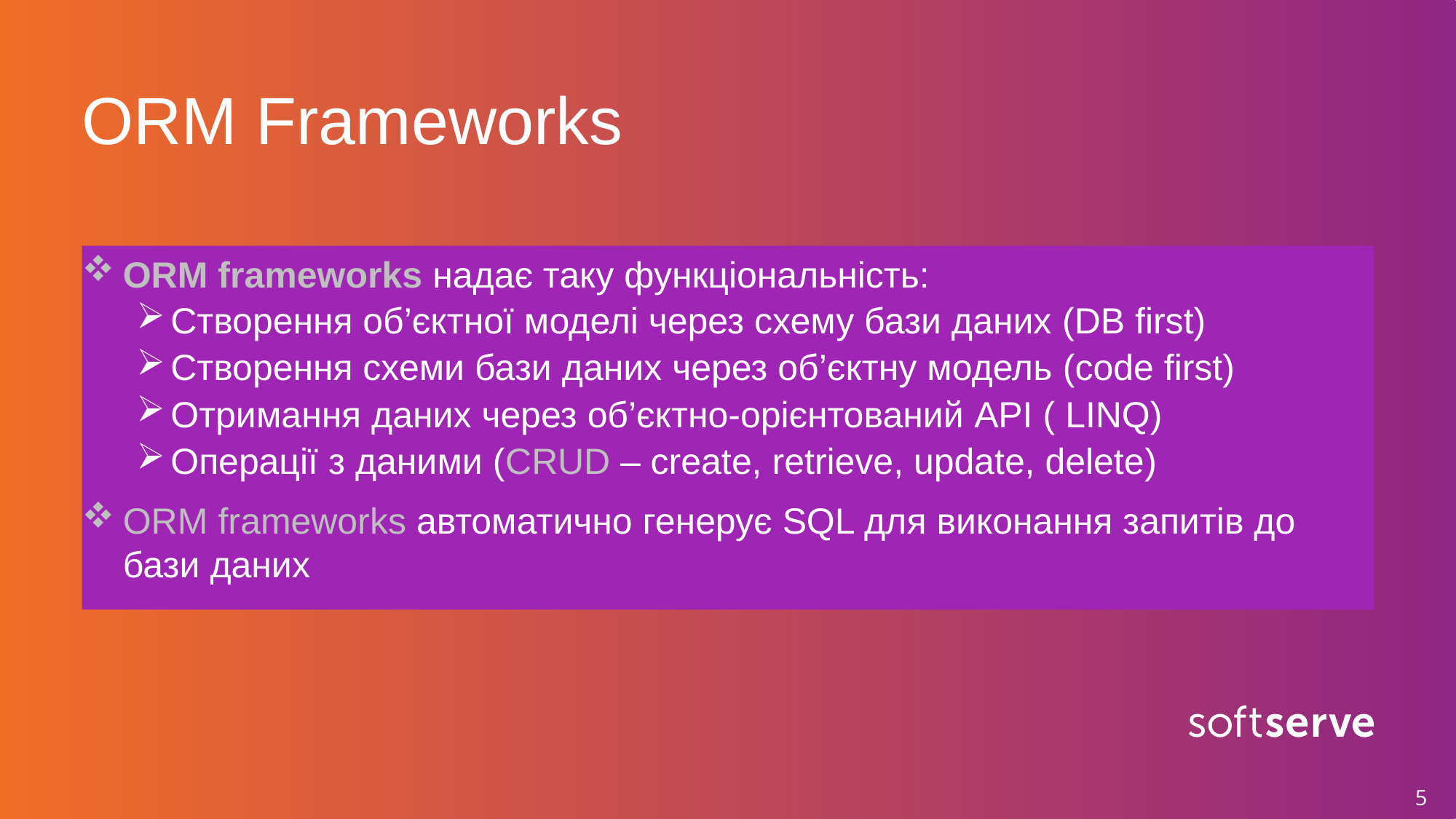

# ORM Frameworks
ORM frameworks надає таку функціональність:
Створення об’єктної моделі через схему бази даних (DB first)
Створення схеми бази даних через об’єктну модель (code first)
Отримання даних через об’єктно-орієнтований API ( LINQ)
Операції з даними (CRUD – create, retrieve, update, delete)
ORM frameworks автоматично генерує SQL для виконання запитів до бази даних
5